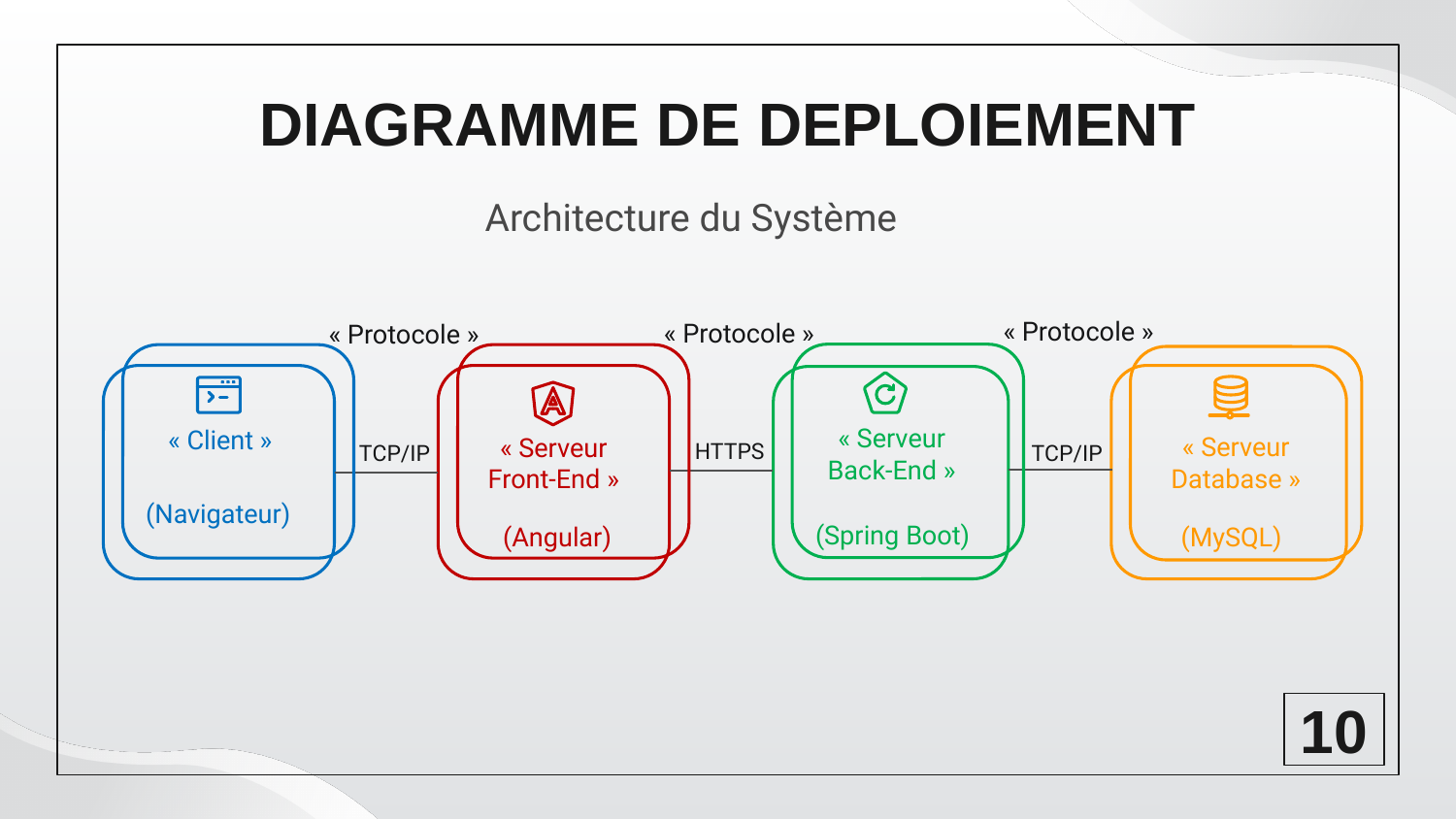

# DIAGRAMME DE DEPLOIEMENT
Architecture du Système

« Serveur
Back-End »
« Client »
« Serveur
Database »
« Serveur
Front-End »
(Navigateur)
(Spring Boot)
(Angular)
(MySQL)
« Protocole »
« Protocole »
« Protocole »

HTTPS
TCP/IP
TCP/IP
10